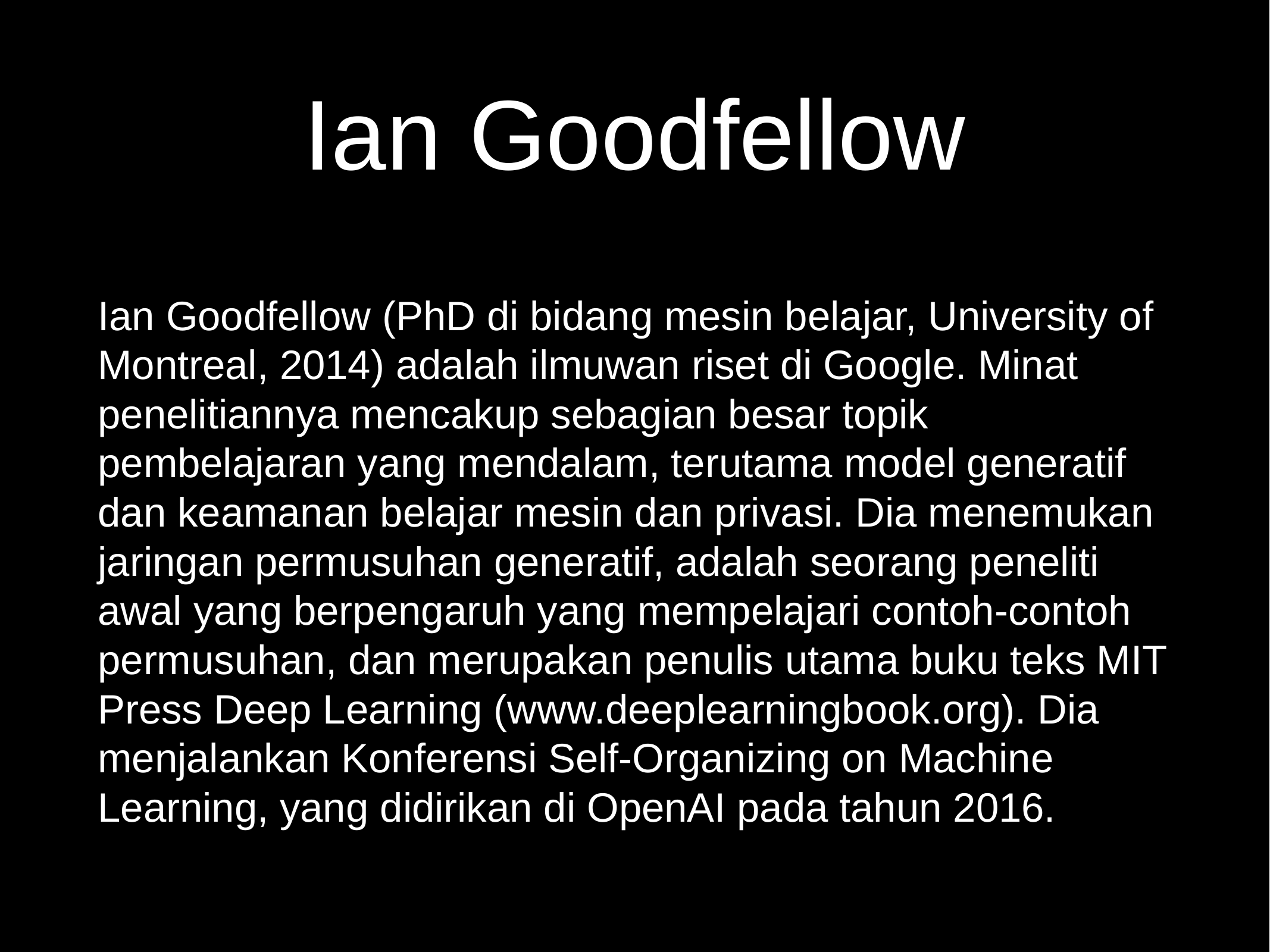

# Ian Goodfellow
Ian Goodfellow (PhD di bidang mesin belajar, University of Montreal, 2014) adalah ilmuwan riset di Google. Minat penelitiannya mencakup sebagian besar topik pembelajaran yang mendalam, terutama model generatif dan keamanan belajar mesin dan privasi. Dia menemukan jaringan permusuhan generatif, adalah seorang peneliti awal yang berpengaruh yang mempelajari contoh-contoh permusuhan, dan merupakan penulis utama buku teks MIT Press Deep Learning (www.deeplearningbook.org). Dia menjalankan Konferensi Self-Organizing on Machine Learning, yang didirikan di OpenAI pada tahun 2016.